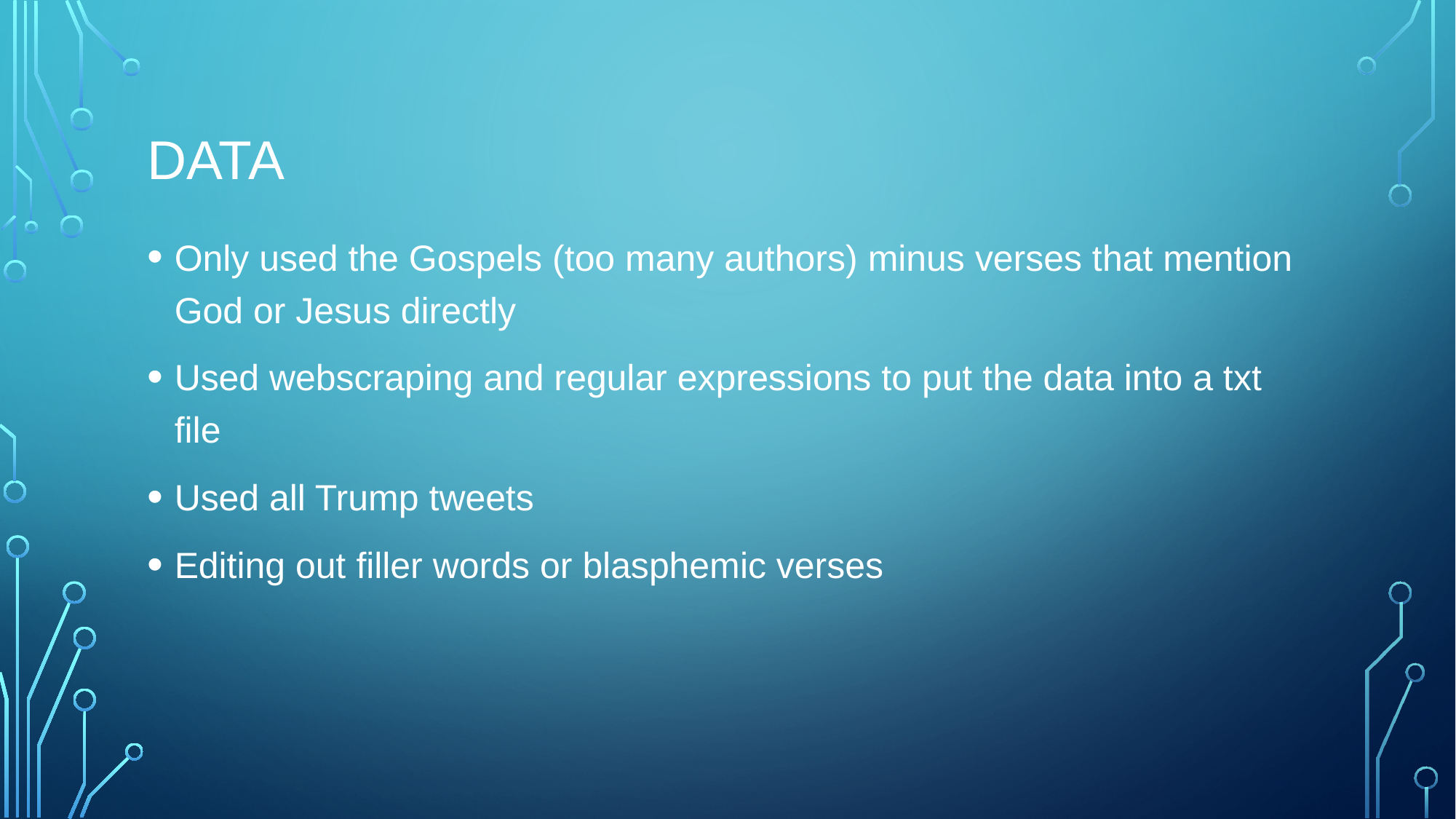

# Data
Only used the Gospels (too many authors) minus verses that mention God or Jesus directly
Used webscraping and regular expressions to put the data into a txt file
Used all Trump tweets
Editing out filler words or blasphemic verses